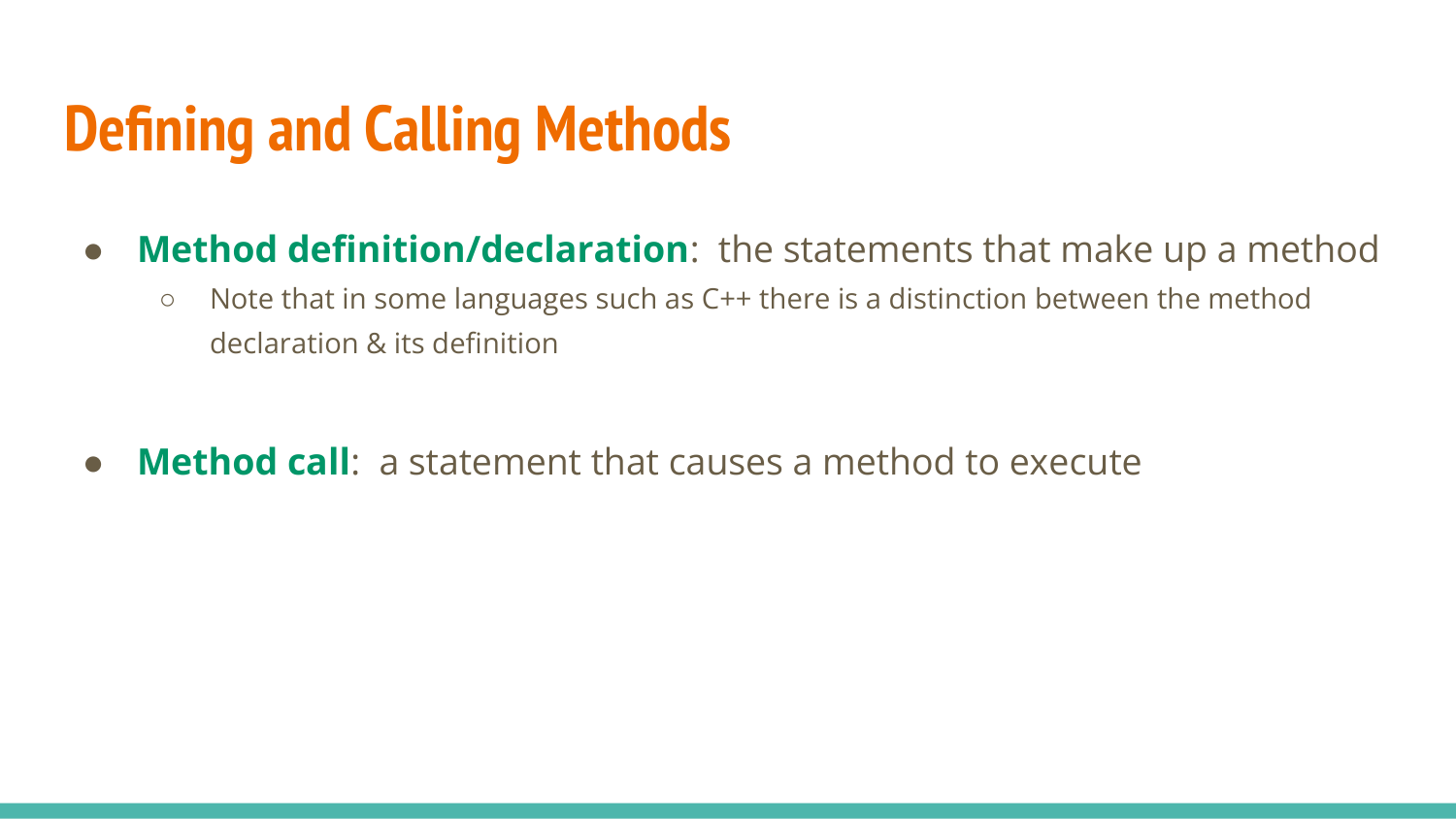

# Defining and Calling Methods
Method definition/declaration:  the statements that make up a method
Note that in some languages such as C++ there is a distinction between the method declaration & its definition

Method call:  a statement that causes a method to execute